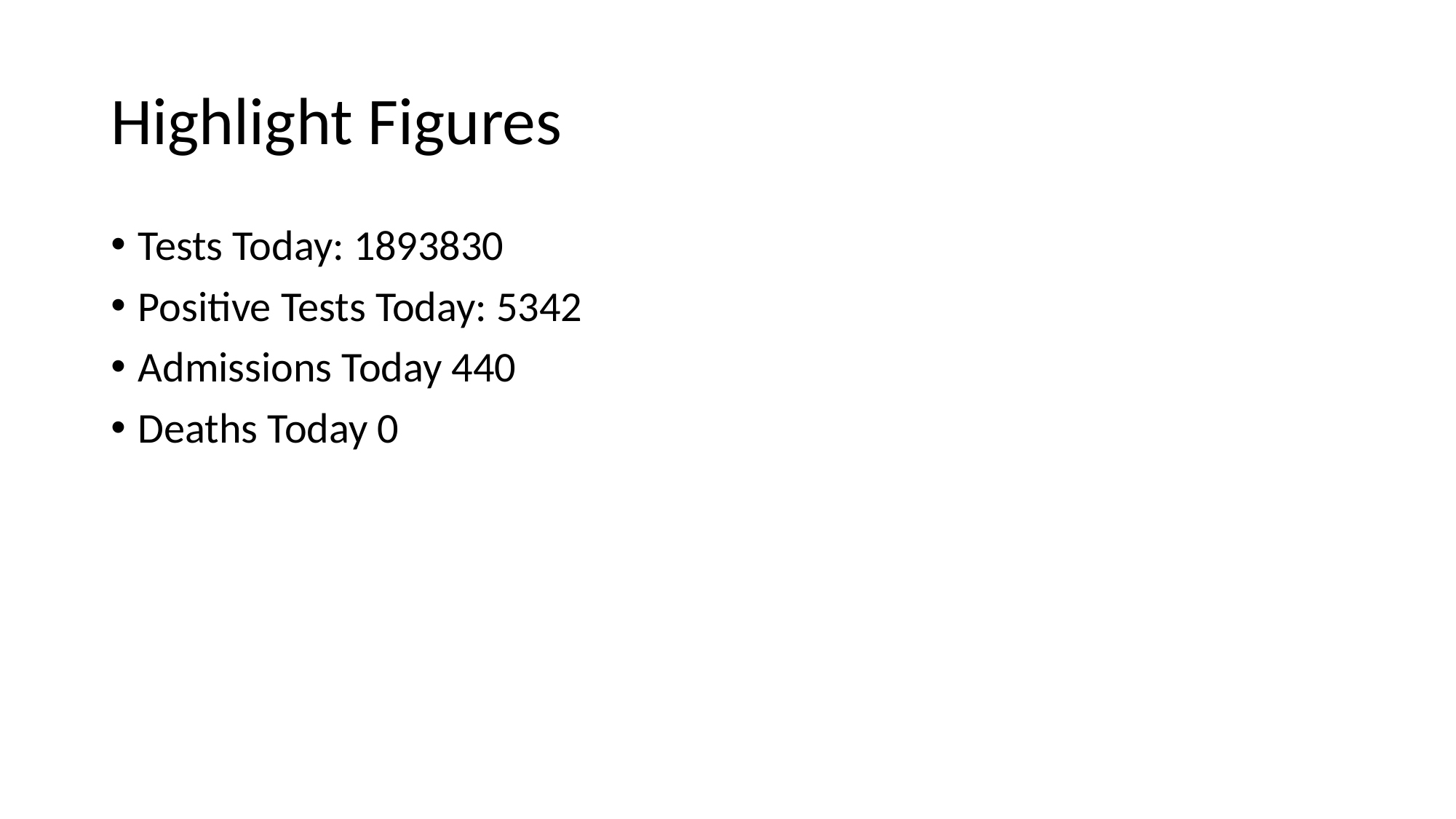

# Highlight Figures
Tests Today: 1893830
Positive Tests Today: 5342
Admissions Today 440
Deaths Today 0